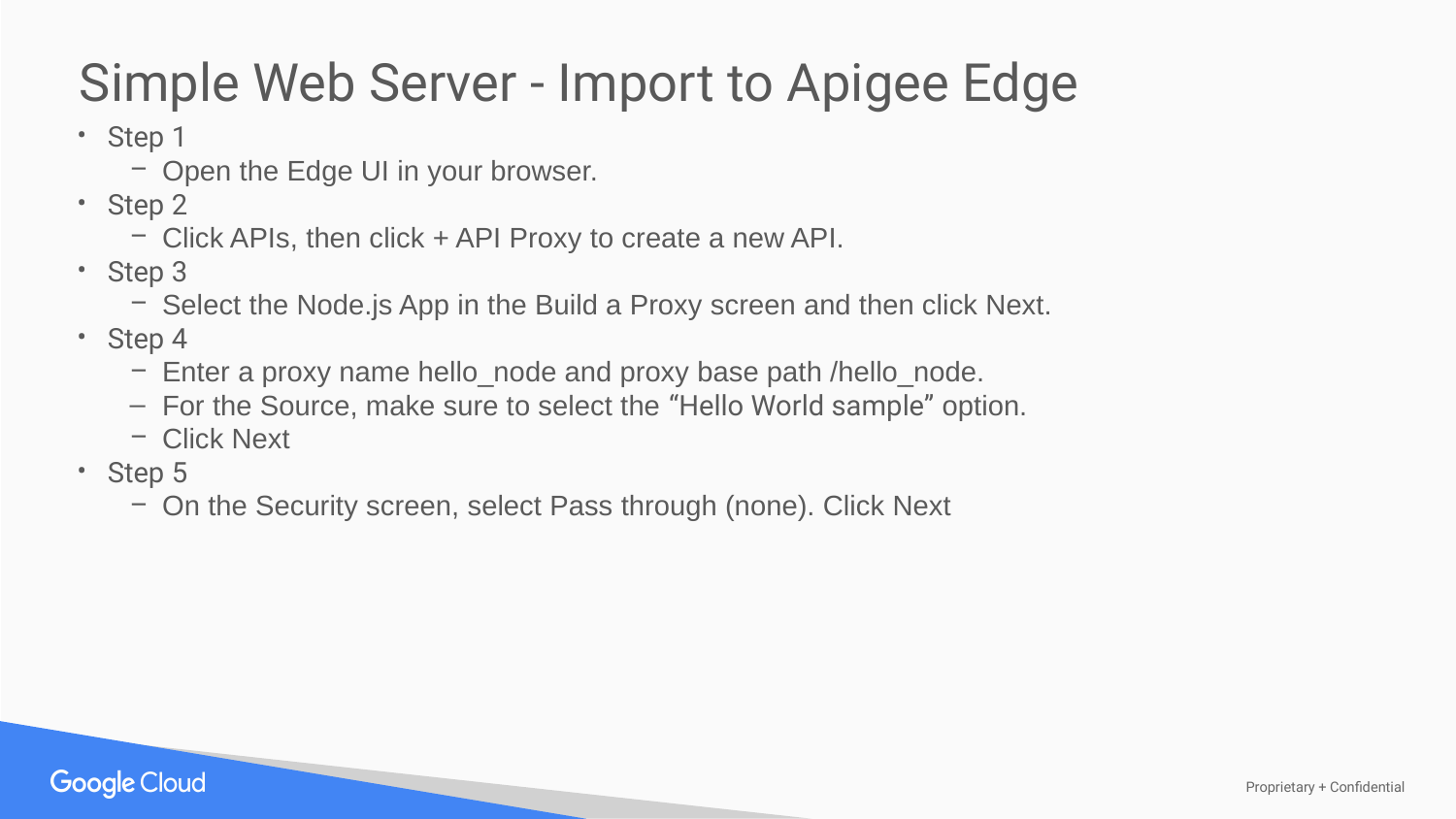

Simple Web Server - Import to Apigee Edge
Step 1
Open the Edge UI in your browser.
Step 2
Click APIs, then click + API Proxy to create a new API.
Step 3
Select the Node.js App in the Build a Proxy screen and then click Next.
Step 4
Enter a proxy name hello_node and proxy base path /hello_node.
For the Source, make sure to select the “Hello World sample” option.
Click Next
Step 5
On the Security screen, select Pass through (none). Click Next